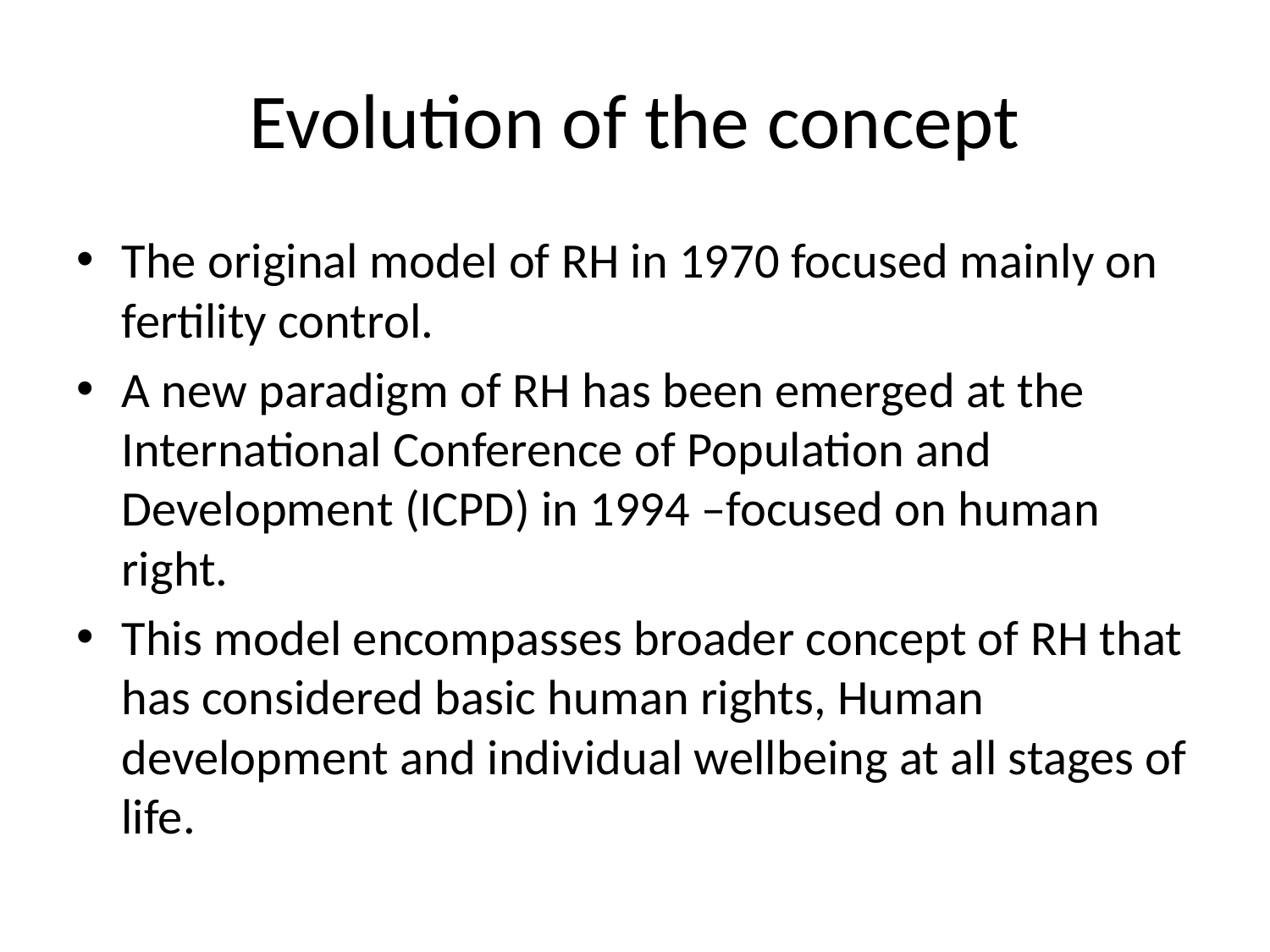

# Evolution of the concept
The original model of RH in 1970 focused mainly on fertility control.
A new paradigm of RH has been emerged at the International Conference of Population and Development (ICPD) in 1994 –focused on human right.
This model encompasses broader concept of RH that has considered basic human rights, Human development and individual wellbeing at all stages of life.